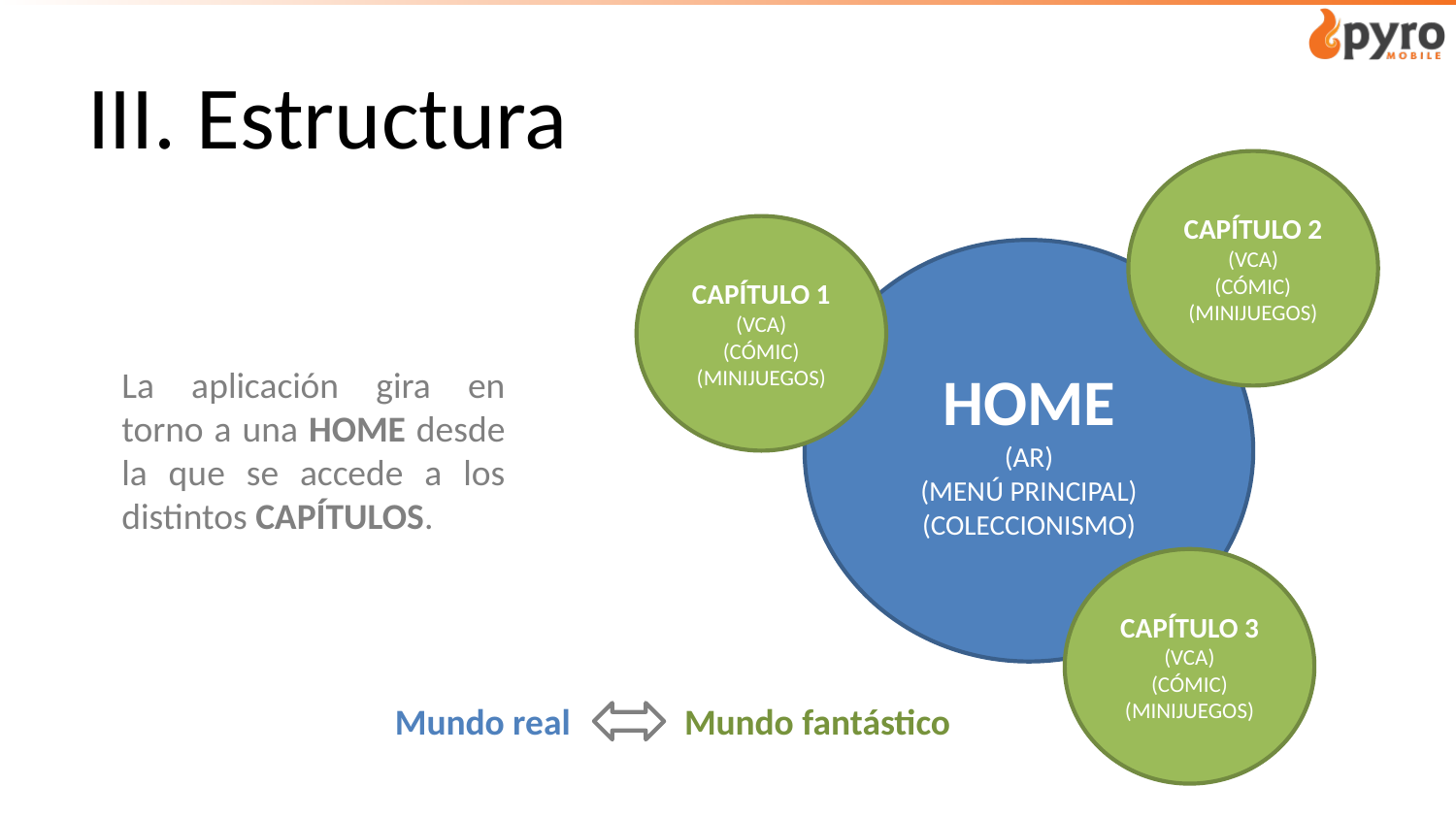

# III. Estructura
CAPÍTULO 2
(VCA)
(CÓMIC)
(MINIJUEGOS)
CAPÍTULO 1
(VCA)
(CÓMIC)
(MINIJUEGOS)
HOME
(AR)
(MENÚ PRINCIPAL)
(COLECCIONISMO)
La aplicación gira en torno a una HOME desde la que se accede a los distintos CAPÍTULOS.
CAPÍTULO 3
(VCA)
(CÓMIC)
(MINIJUEGOS)
Mundo real
Mundo fantástico